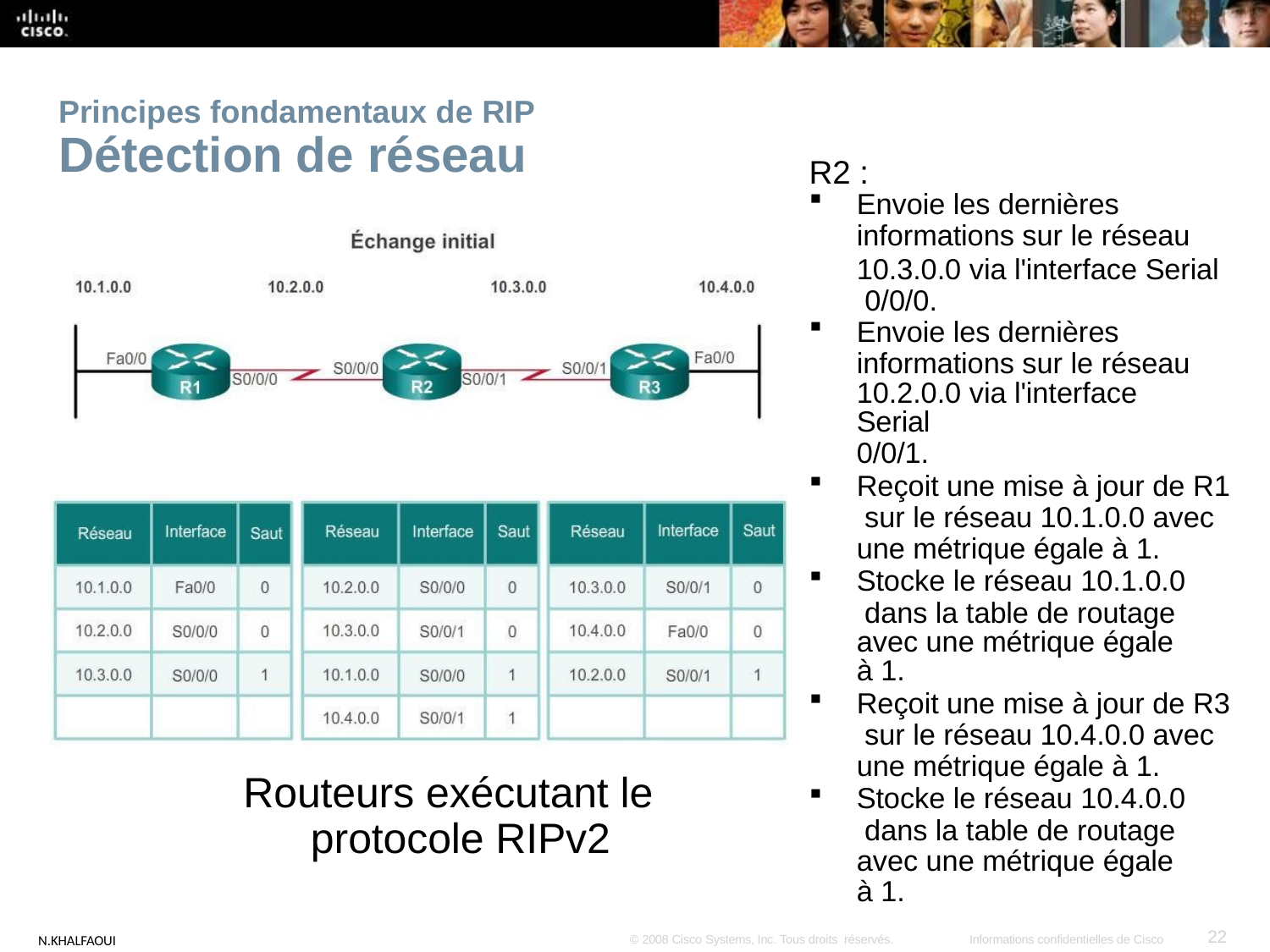

Principes fondamentaux de RIP
# Détection de réseau
R2 :
Envoie les dernières
informations sur le réseau
10.3.0.0 via l'interface Serial  0/0/0.
Envoie les dernières  informations sur le réseau
10.2.0.0 via l'interface Serial
0/0/1.
Reçoit une mise à jour de R1  sur le réseau 10.1.0.0 avec  une métrique égale à 1.
Stocke le réseau 10.1.0.0  dans la table de routage
avec une métrique égale à 1.
Reçoit une mise à jour de R3  sur le réseau 10.4.0.0 avec  une métrique égale à 1.
Stocke le réseau 10.4.0.0  dans la table de routage
avec une métrique égale à 1.

Routeurs exécutant le  protocole RIPv2
22
N.KHALFAOUI
© 2008 Cisco Systems, Inc. Tous droits réservés.
Informations confidentielles de Cisco